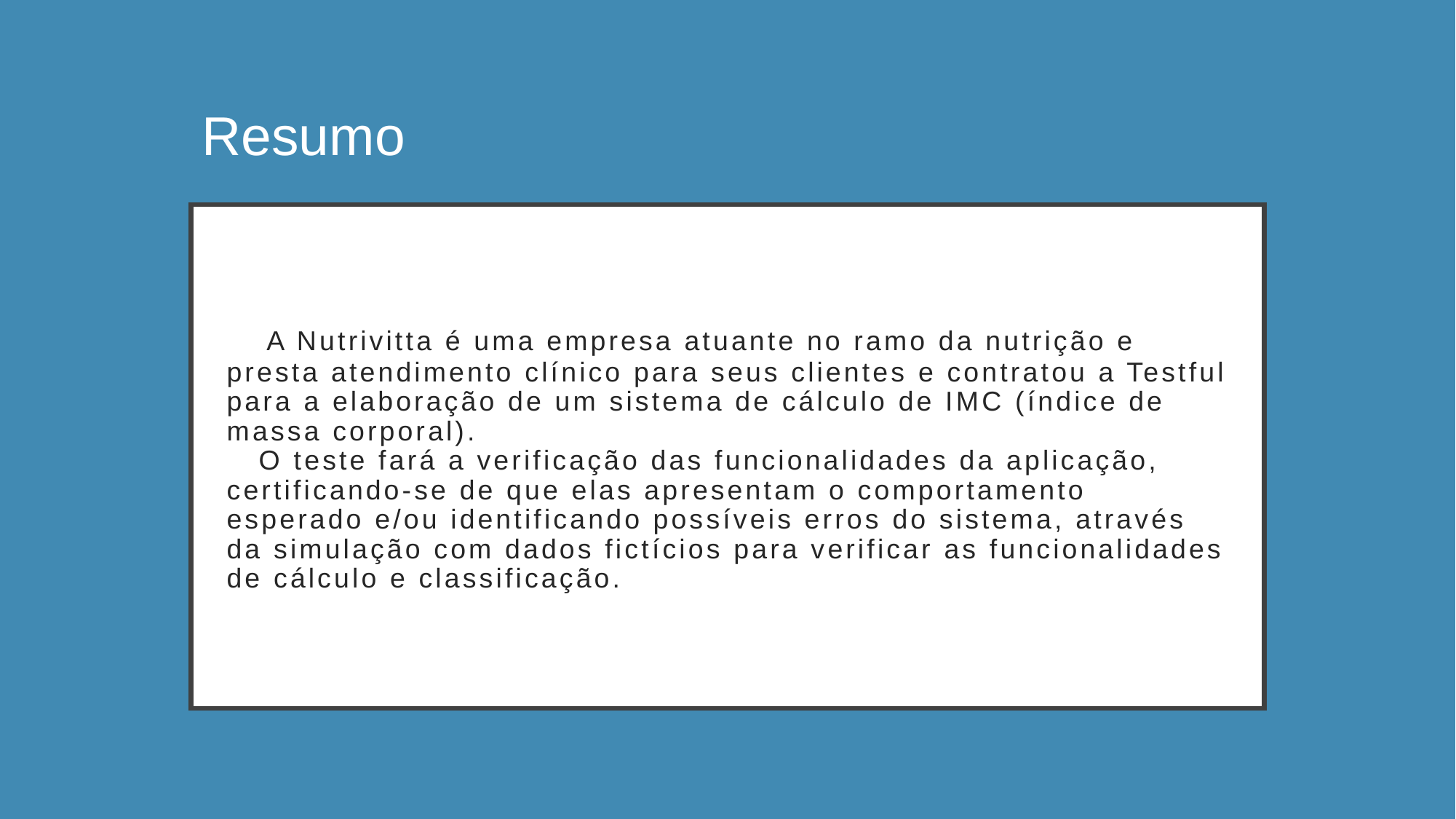

Resumo
# A Nutrivitta é uma empresa atuante no ramo da nutrição e presta atendimento clínico para seus clientes e contratou a Testful para a elaboração de um sistema de cálculo de IMC (índice de massa corporal). O teste fará a verificação das funcionalidades da aplicação, certificando-se de que elas apresentam o comportamento esperado e/ou identificando possíveis erros do sistema, através da simulação com dados fictícios para verificar as funcionalidades de cálculo e classificação.